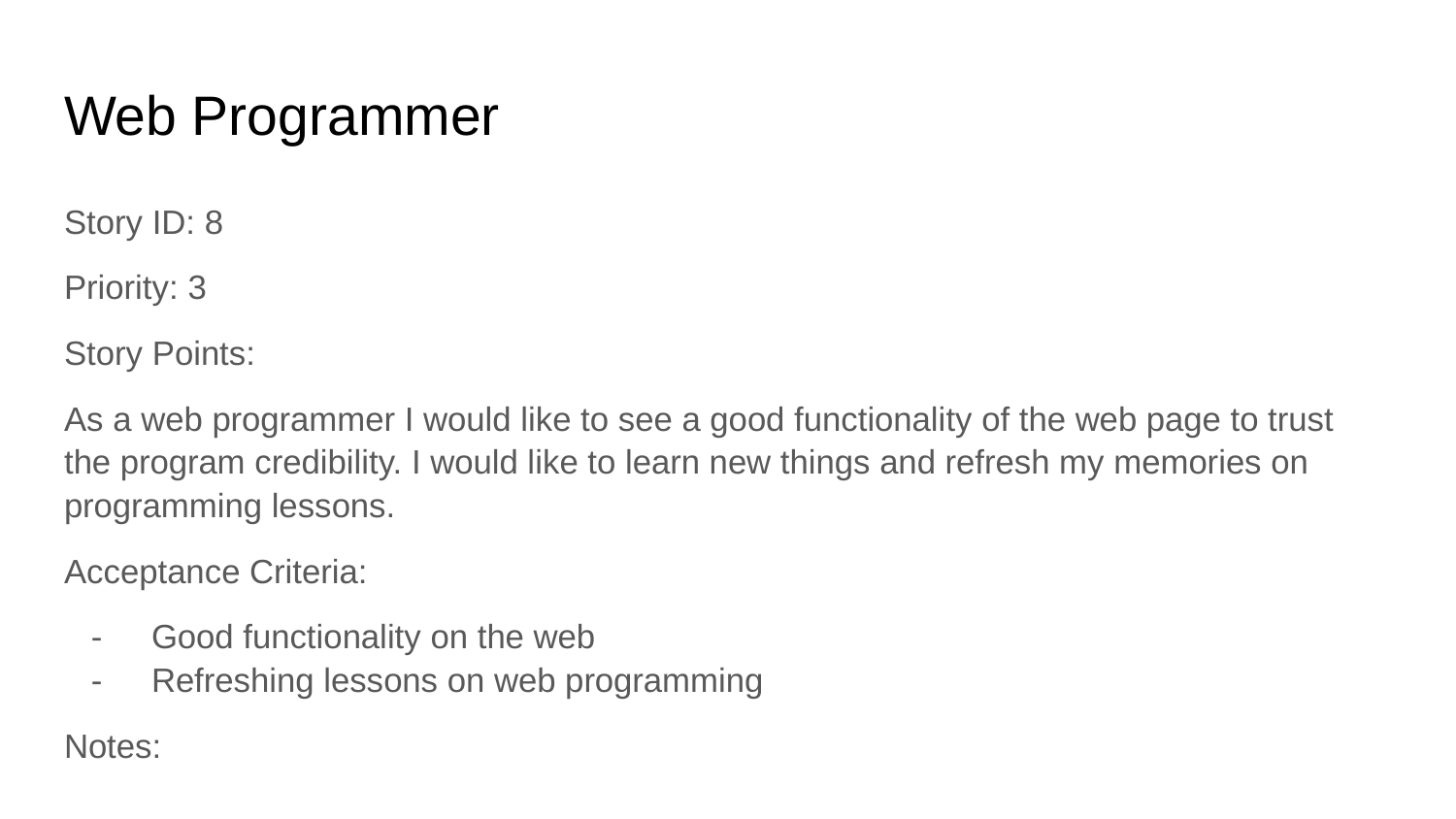

# Web Programmer
Story ID: 8
Priority: 3
Story Points:
As a web programmer I would like to see a good functionality of the web page to trust the program credibility. I would like to learn new things and refresh my memories on programming lessons.
Acceptance Criteria:
Good functionality on the web
Refreshing lessons on web programming
Notes: